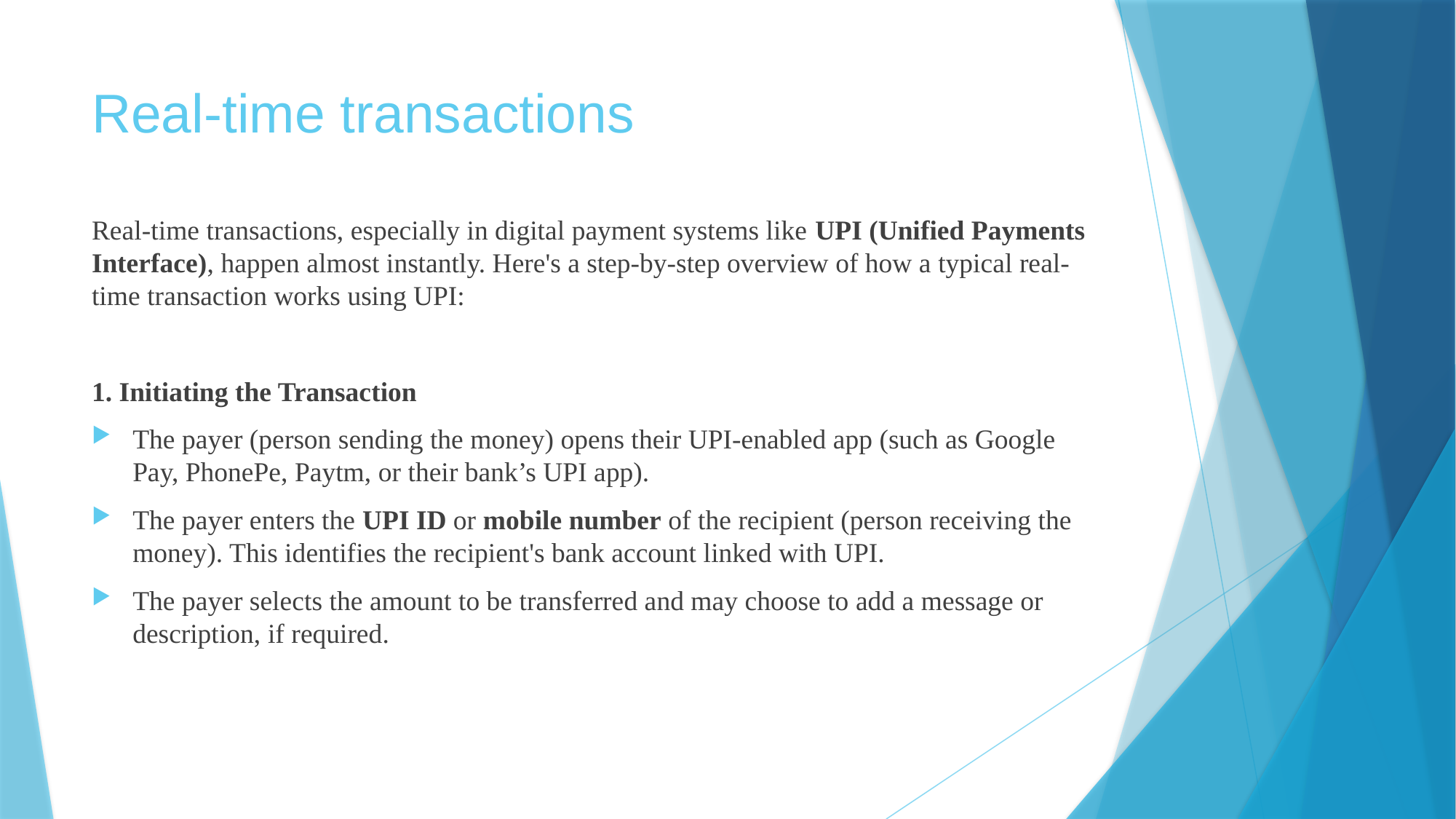

# Real-time transactions

Real-time transactions, especially in digital payment systems like UPI (Unified Payments Interface), happen almost instantly. Here's a step-by-step overview of how a typical real-time transaction works using UPI:

1. Initiating the Transaction
The payer (person sending the money) opens their UPI-enabled app (such as Google Pay, PhonePe, Paytm, or their bank’s UPI app).
The payer enters the UPI ID or mobile number of the recipient (person receiving the money). This identifies the recipient's bank account linked with UPI.
The payer selects the amount to be transferred and may choose to add a message or description, if required.